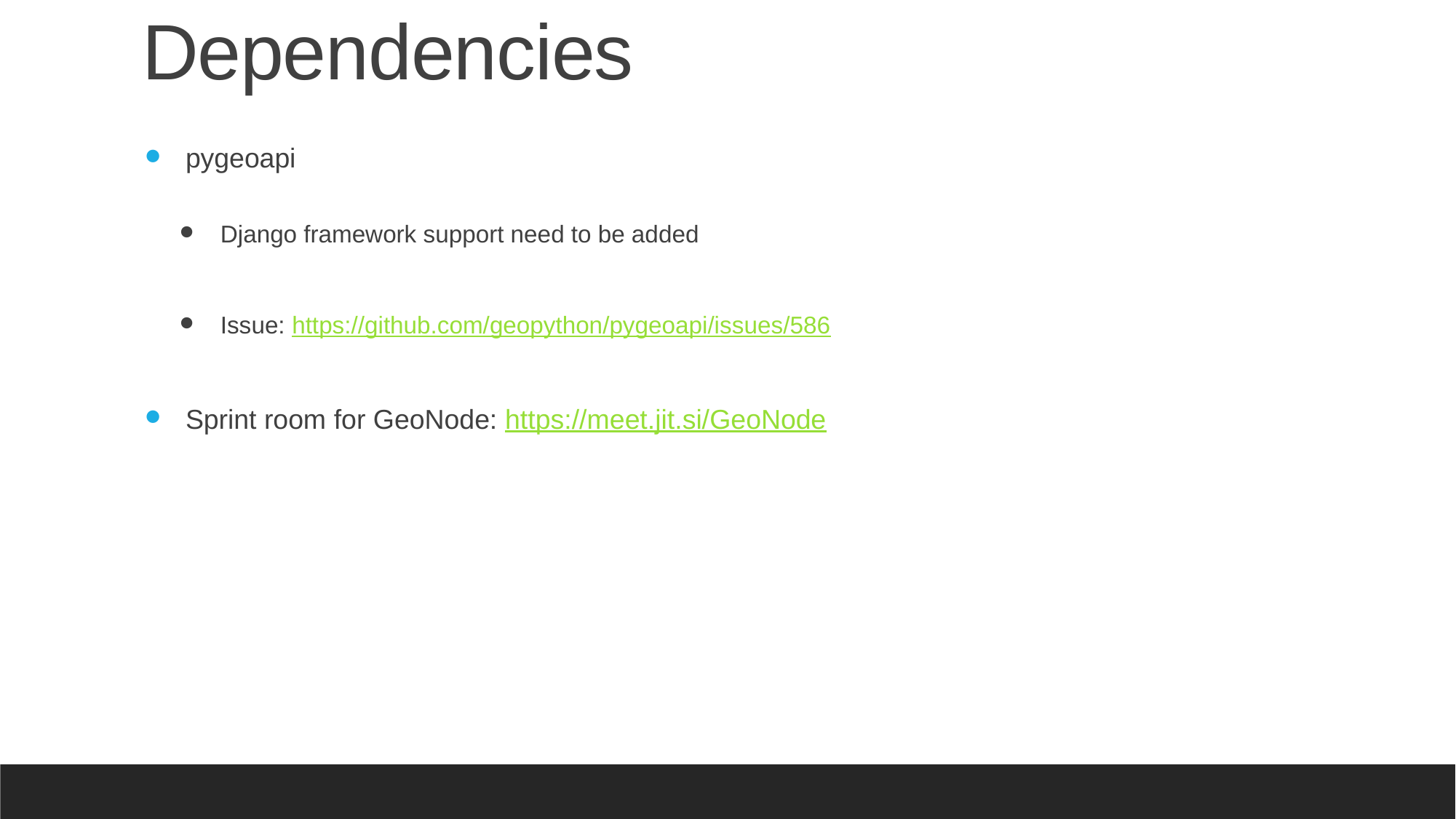

# Dependencies
pygeoapi

Django framework support need to be added

Issue: https://github.com/geopython/pygeoapi/issues/586

Sprint room for GeoNode: https://meet.jit.si/GeoNode